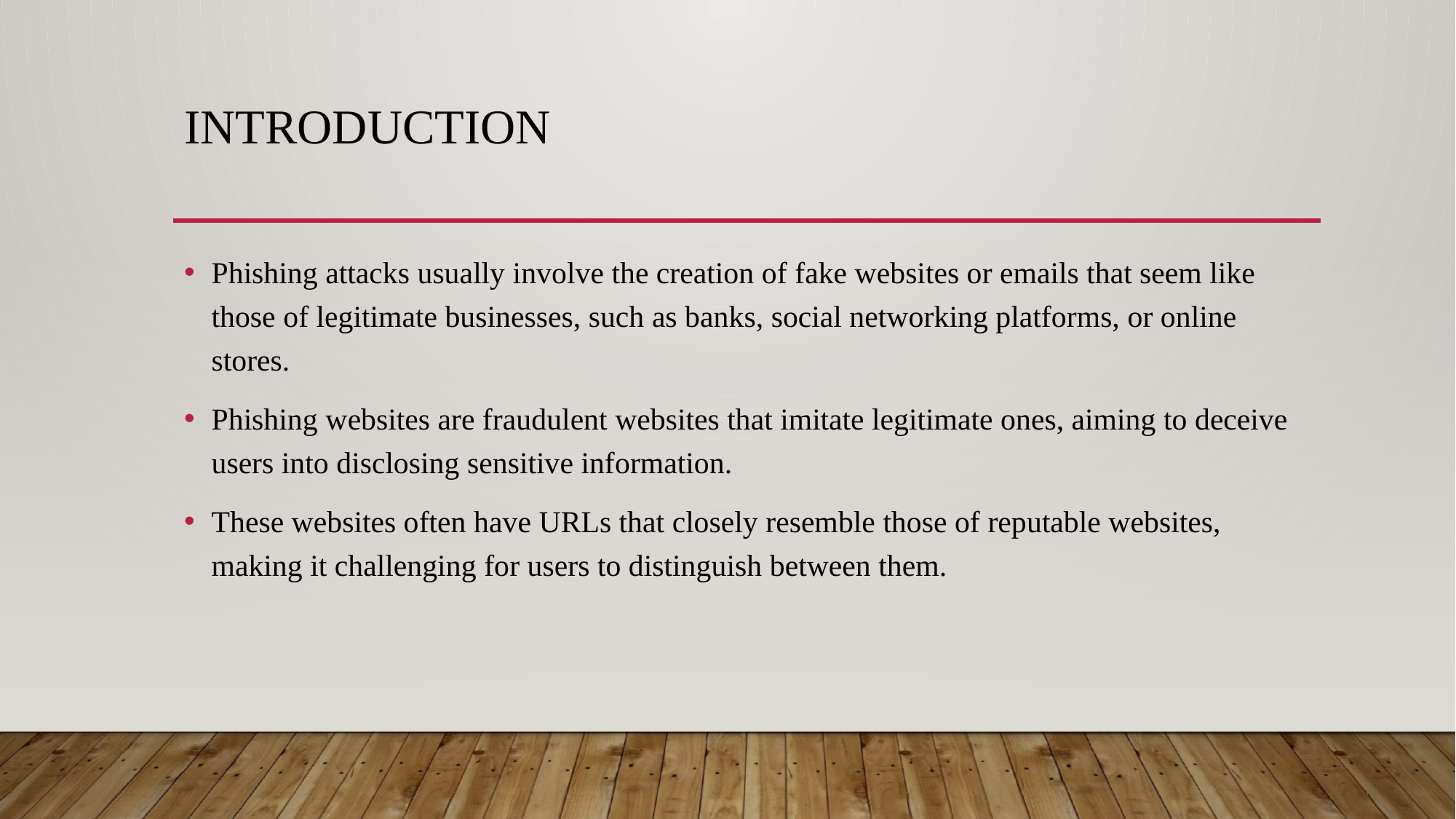

# Introduction
Phishing attacks usually involve the creation of fake websites or emails that seem like those of legitimate businesses, such as banks, social networking platforms, or online stores.
Phishing websites are fraudulent websites that imitate legitimate ones, aiming to deceive users into disclosing sensitive information.
These websites often have URLs that closely resemble those of reputable websites, making it challenging for users to distinguish between them.